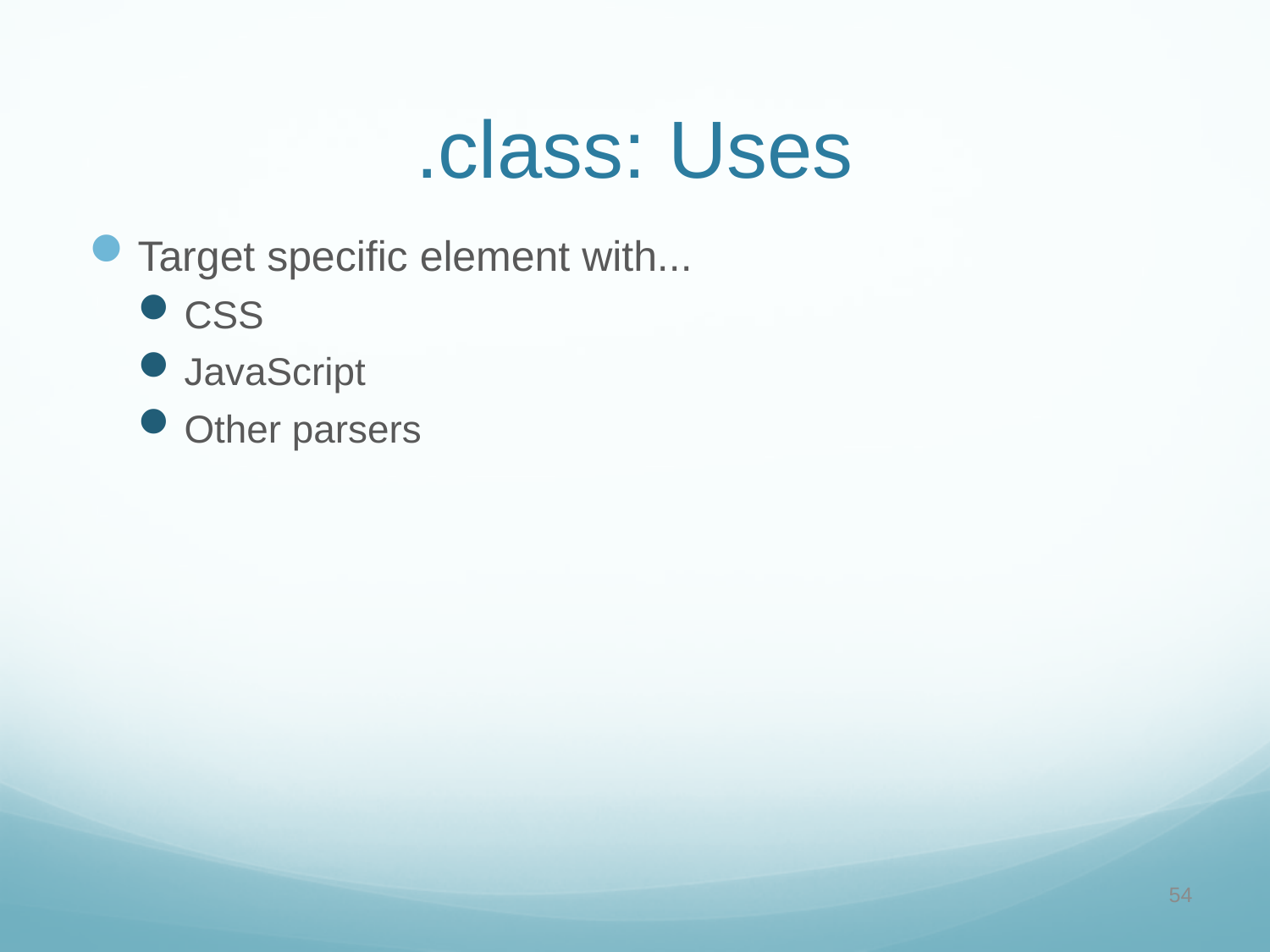

# .class: Uses
Target specific element with...
CSS
JavaScript
Other parsers
54